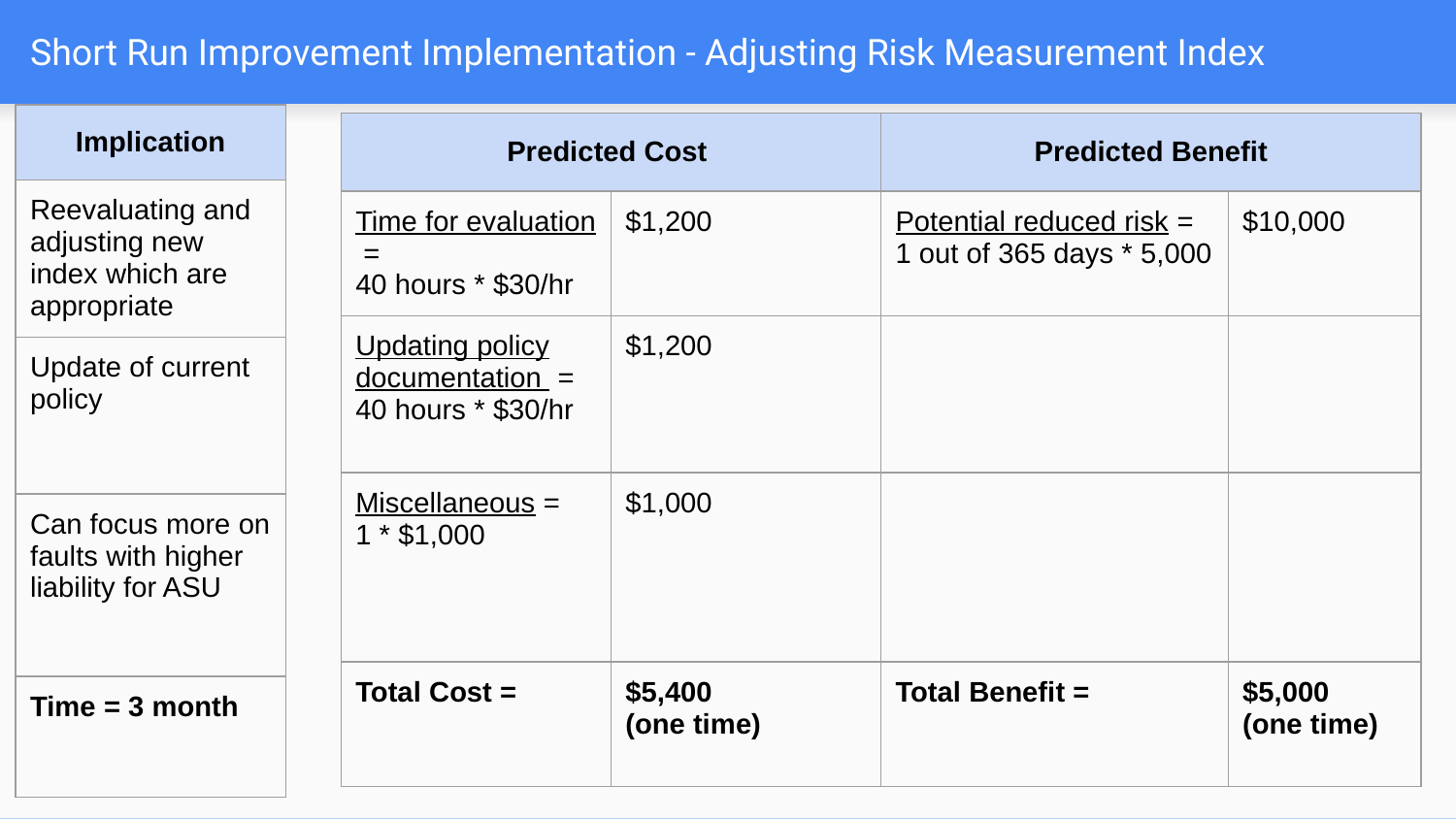

# Short Run Improvement Implementation - Adjusting Risk Measurement Index
| Implication |
| --- |
| Reevaluating and adjusting new index which are appropriate |
| Update of current policy |
| Can focus more on faults with higher liability for ASU |
| Time = 3 month |
| Predicted Cost |  | Predicted Benefit |  |
| --- | --- | --- | --- |
| Time for evaluation = 40 hours \* $30/hr | $1,200 | Potential reduced risk = 1 out of 365 days \* 5,000 | $10,000 |
| Updating policy documentation = 40 hours \* $30/hr | $1,200 |  |  |
| Miscellaneous = 1 \* $1,000 | $1,000 |  |  |
| Total Cost = | $5,400 (one time) | Total Benefit = | $5,000 (one time) |